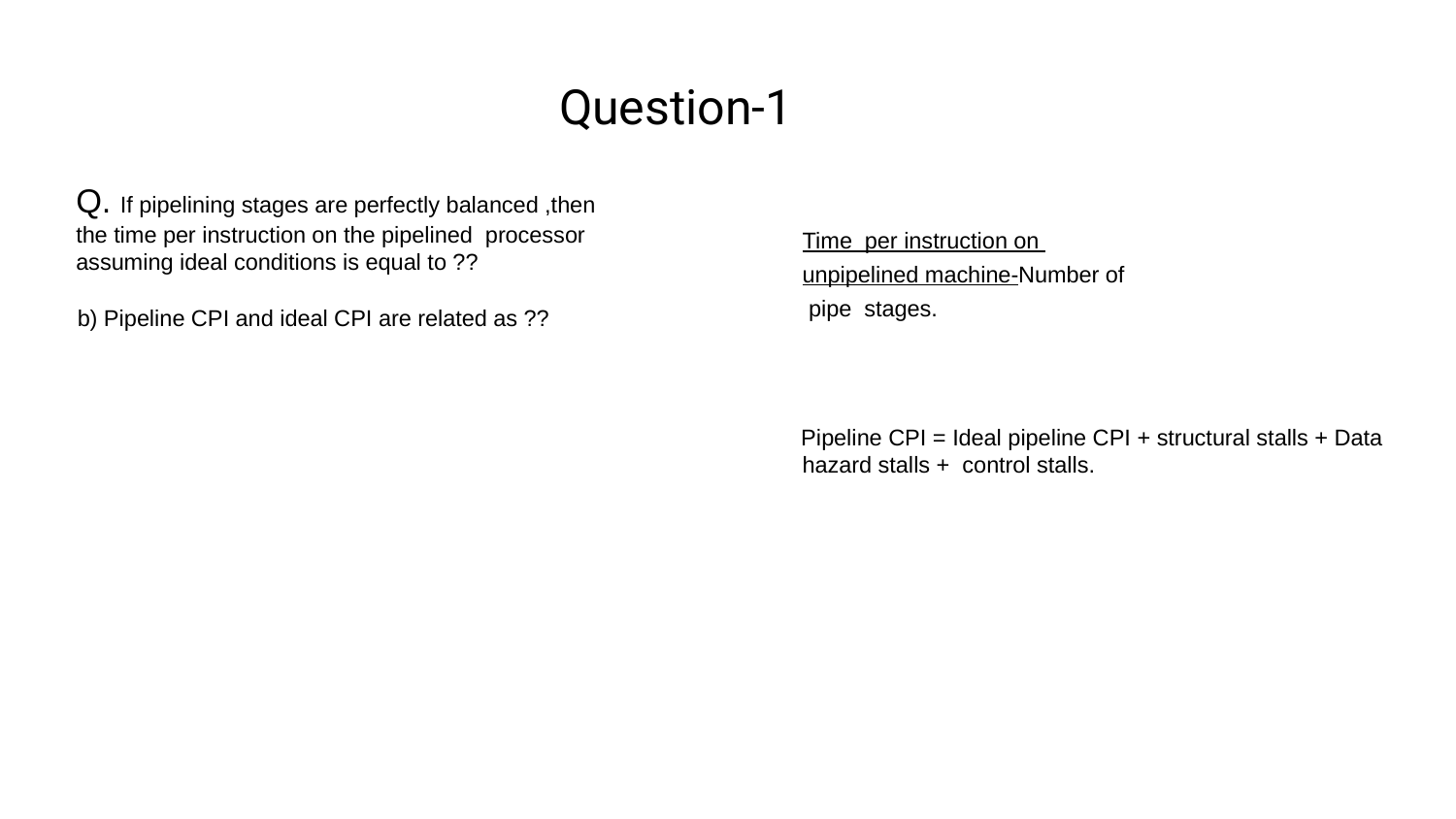

Question-1

Q. If pipelining stages are perfectly balanced ,then the time per instruction on the pipelined  processor assuming ideal conditions is equal to ??

b) Pipeline CPI and ideal CPI are related as ??

Time  per instruction on
unpipelined machine-Number of
 pipe  stages.

Pipeline CPI = Ideal pipeline CPI + structural stalls + Data hazard stalls +  control stalls.